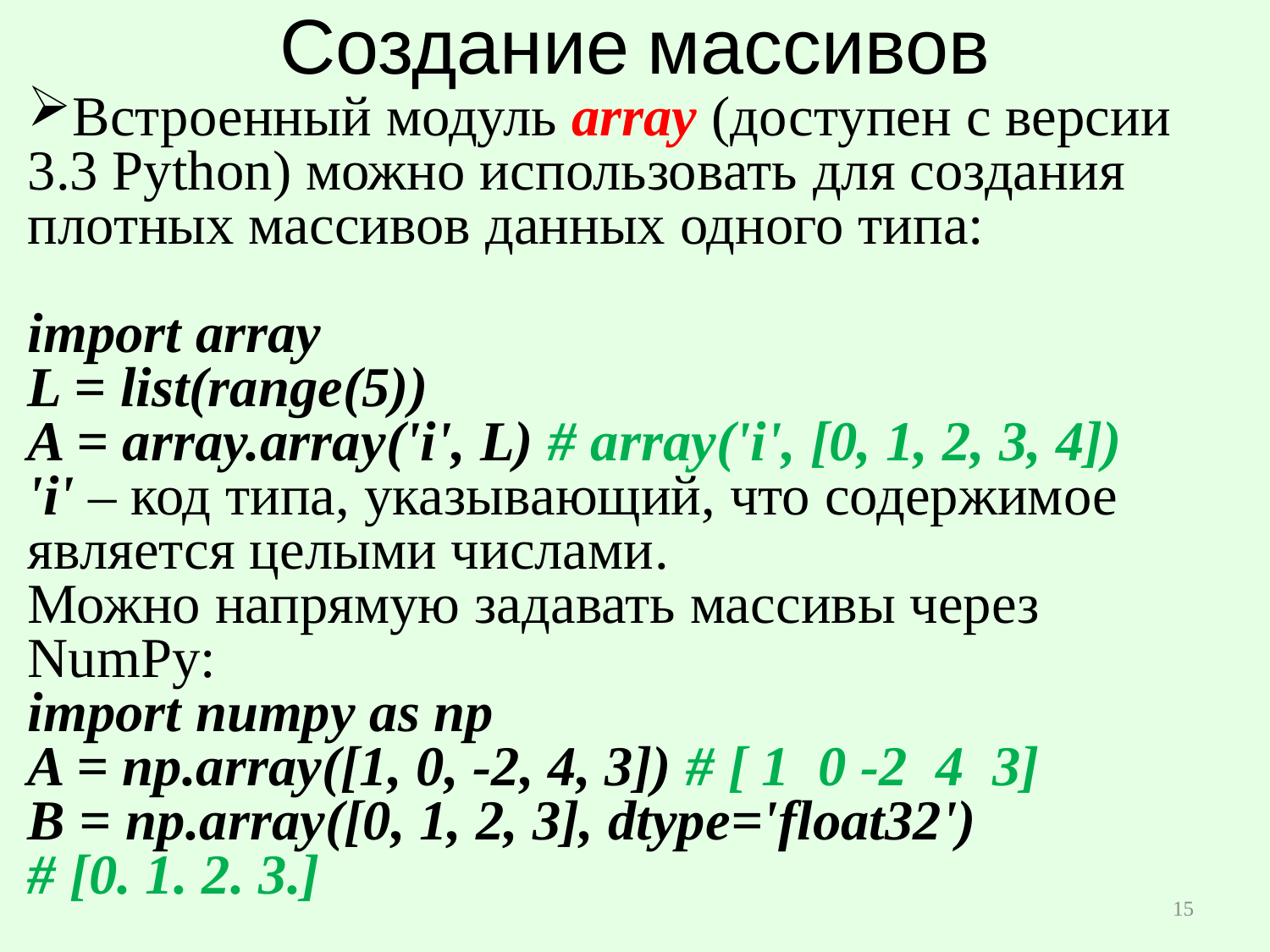

# Создание массивов
Встроенный модуль array (доступен с версии 3.3 Python) можно использовать для создания плотных массивов данных одного типа:

import array
L = list(range(5))
A = array.array('i', L) # array('i', [0, 1, 2, 3, 4])
'i' – код типа, указывающий, что содержимое является целыми числами.
Можно напрямую задавать массивы через NumPy:
import numpy as np
A = np.array([1, 0, -2, 4, 3]) # [ 1  0 -2  4  3]
B = np.array([0, 1, 2, 3], dtype='float32')
# [0. 1. 2. 3.]

15